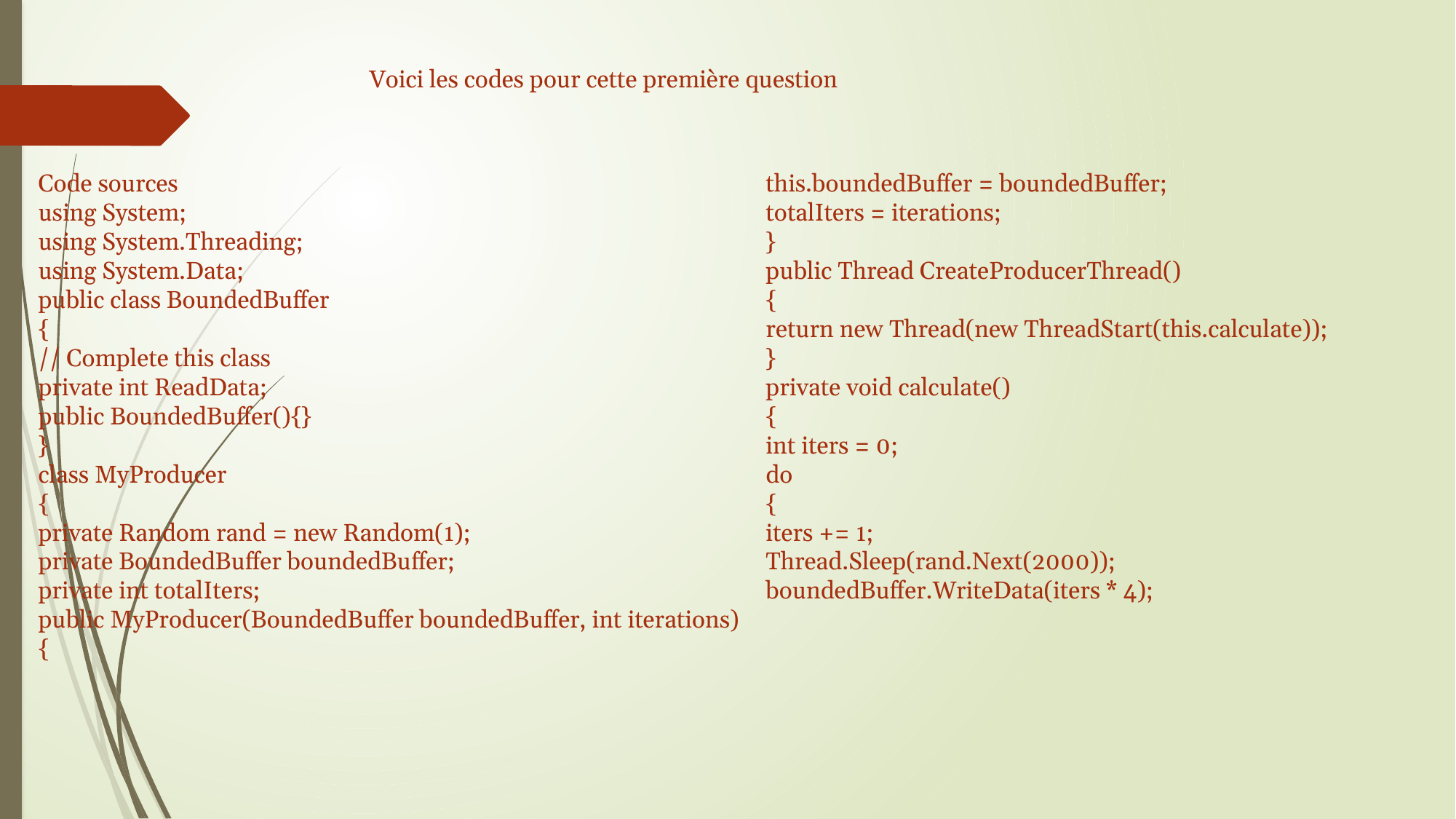

Voici les codes pour cette première question
Code sources
using System;
using System.Threading;
using System.Data;
public class BoundedBuffer
{
// Complete this class
private int ReadData;
public BoundedBuffer(){}
}
class MyProducer
{
private Random rand = new Random(1);
private BoundedBuffer boundedBuffer;
private int totalIters;
public MyProducer(BoundedBuffer boundedBuffer, int iterations)
{
this.boundedBuffer = boundedBuffer;
totalIters = iterations;
}
public Thread CreateProducerThread()
{
return new Thread(new ThreadStart(this.calculate));
}
private void calculate()
{
int iters = 0;
do
{
iters += 1;
Thread.Sleep(rand.Next(2000));
boundedBuffer.WriteData(iters * 4);